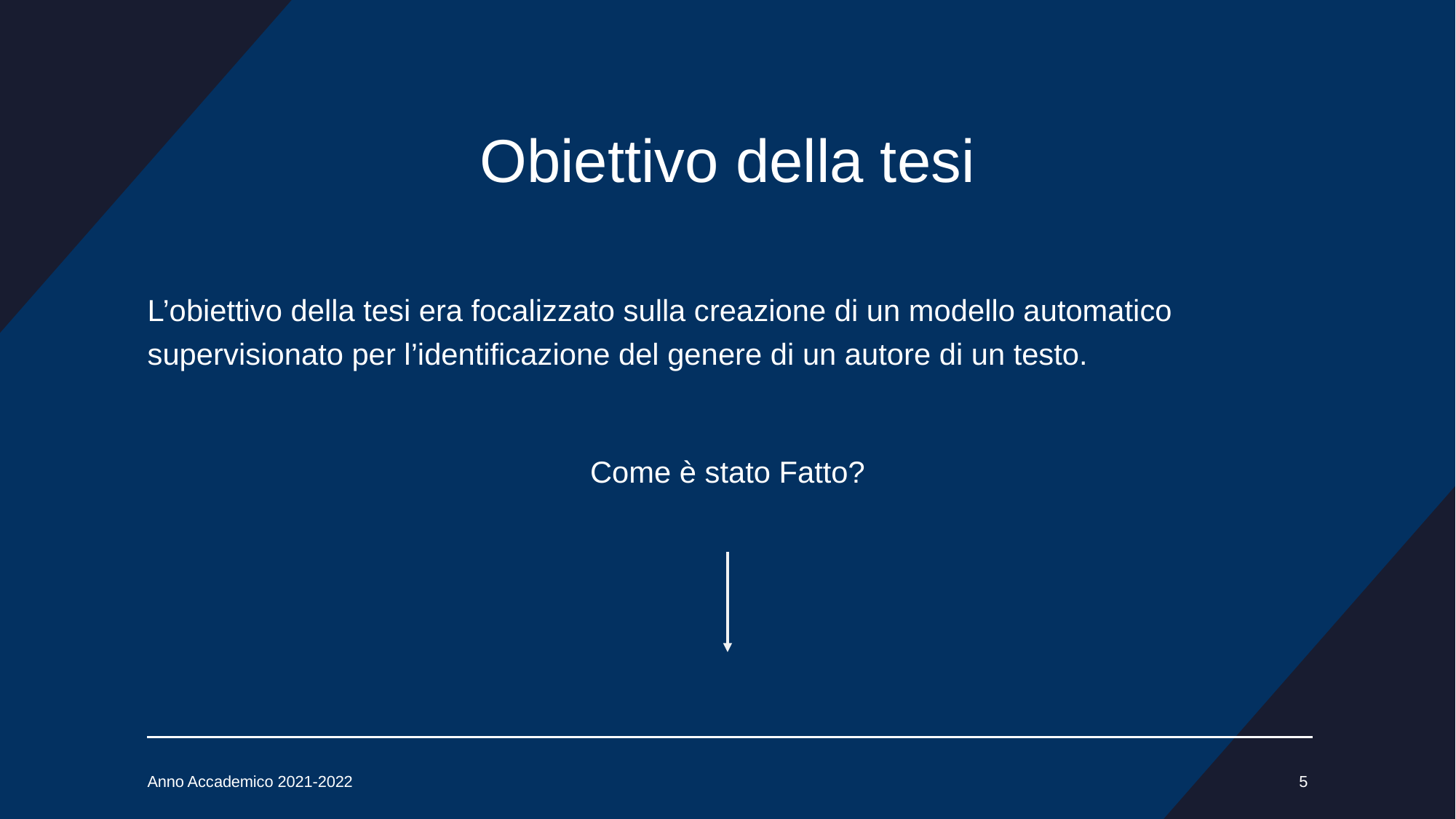

# Obiettivo della tesi
L’obiettivo della tesi era focalizzato sulla creazione di un modello automatico supervisionato per l’identificazione del genere di un autore di un testo.

Come è stato Fatto?
Anno Accademico 2021-2022
5